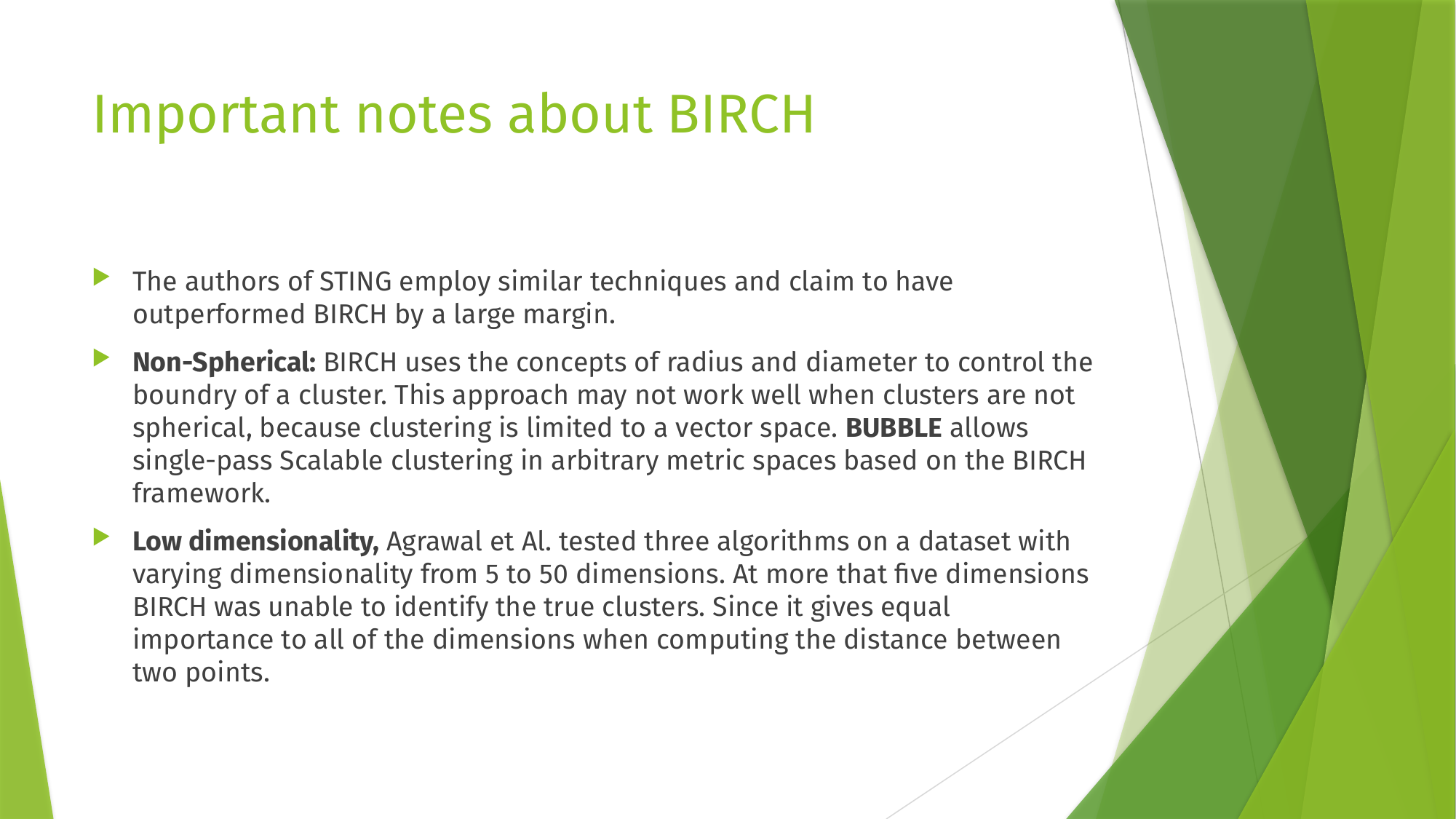

# Important notes about BIRCH
The authors of STING employ similar techniques and claim to have outperformed BIRCH by a large margin.
Non-Spherical: BIRCH uses the concepts of radius and diameter to control the boundry of a cluster. This approach may not work well when clusters are not spherical, because clustering is limited to a vector space. BUBBLE allows single-pass Scalable clustering in arbitrary metric spaces based on the BIRCH framework.
Low dimensionality, Agrawal et Al. tested three algorithms on a dataset with varying dimensionality from 5 to 50 dimensions. At more that five dimensions BIRCH was unable to identify the true clusters. Since it gives equal importance to all of the dimensions when computing the distance between two points.